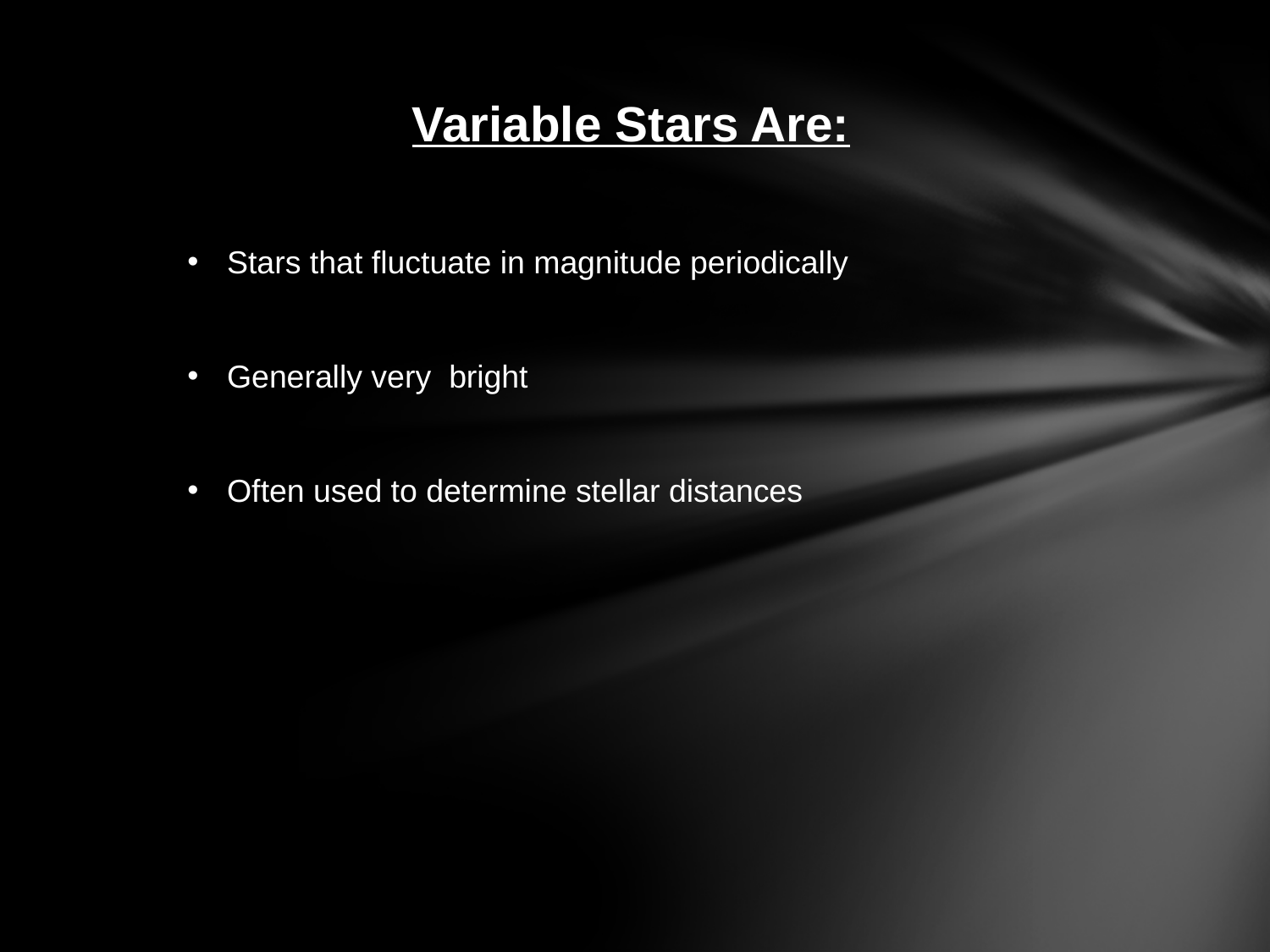

Variable Stars Are:
Stars that fluctuate in magnitude periodically

Generally very  bright

Often used to determine stellar distances